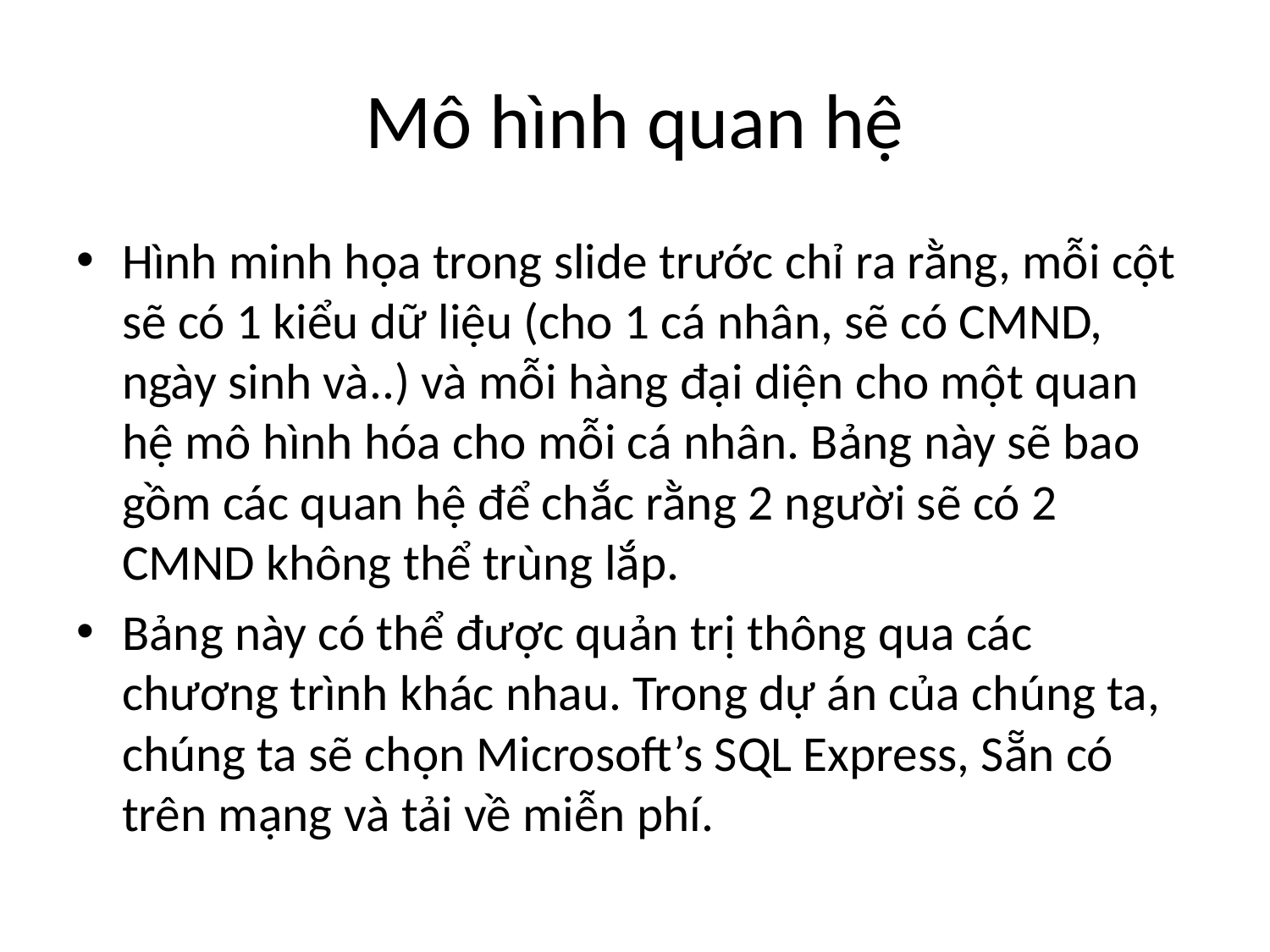

# Mô hình quan hệ
Hình minh họa trong slide trước chỉ ra rằng, mỗi cột sẽ có 1 kiểu dữ liệu (cho 1 cá nhân, sẽ có CMND, ngày sinh và..) và mỗi hàng đại diện cho một quan hệ mô hình hóa cho mỗi cá nhân. Bảng này sẽ bao gồm các quan hệ để chắc rằng 2 người sẽ có 2 CMND không thể trùng lắp.
Bảng này có thể được quản trị thông qua các chương trình khác nhau. Trong dự án của chúng ta, chúng ta sẽ chọn Microsoft’s SQL Express, Sẵn có trên mạng và tải về miễn phí.